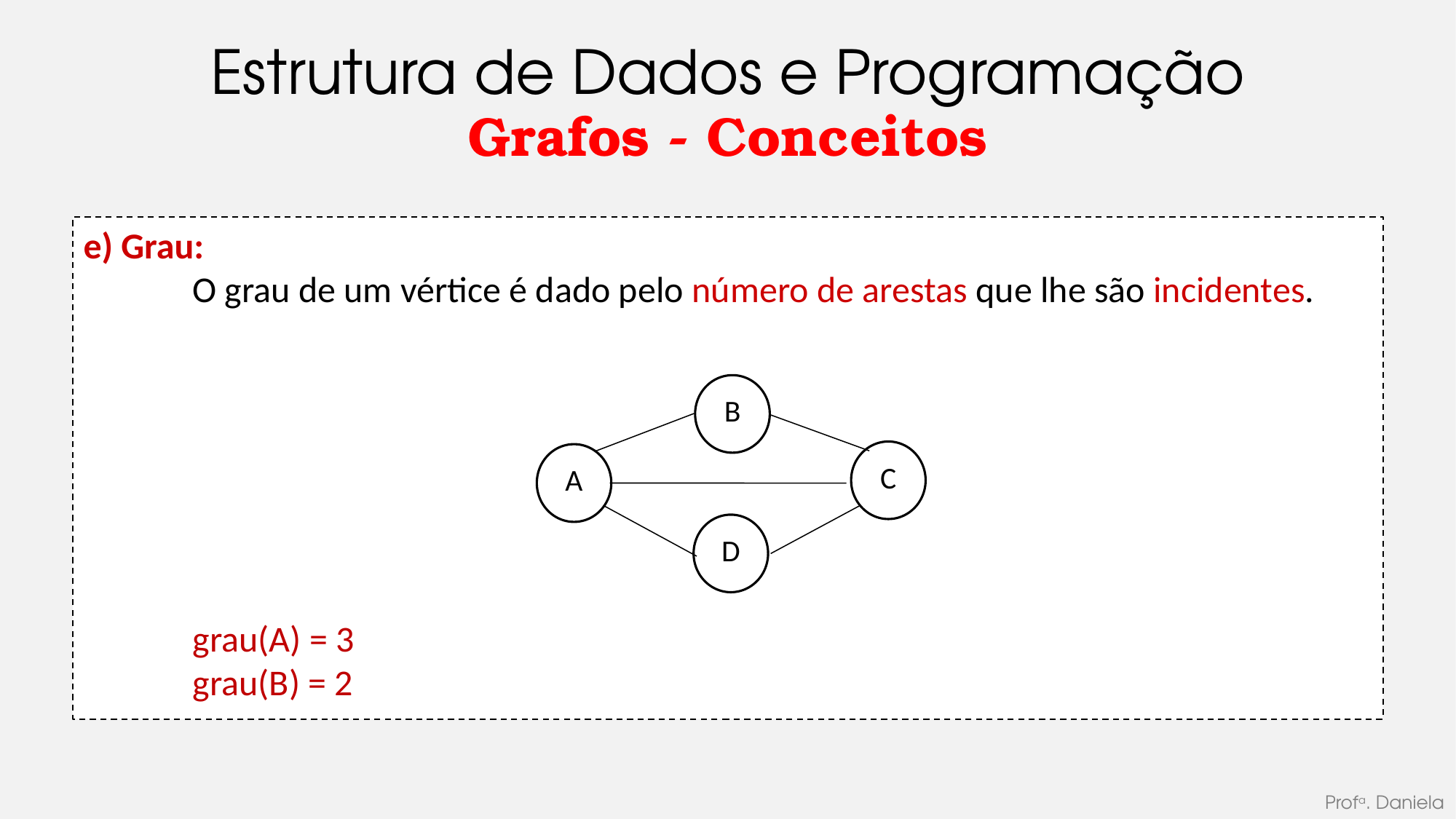

Estrutura de Dados e Programação

Grafos - Conceitos

e) Grau:
	O grau de um vértice é dado pelo número de arestas que lhe são incidentes.
	grau(A) = 3
	grau(B) = 2
B

C
A

D
Profa. Daniela